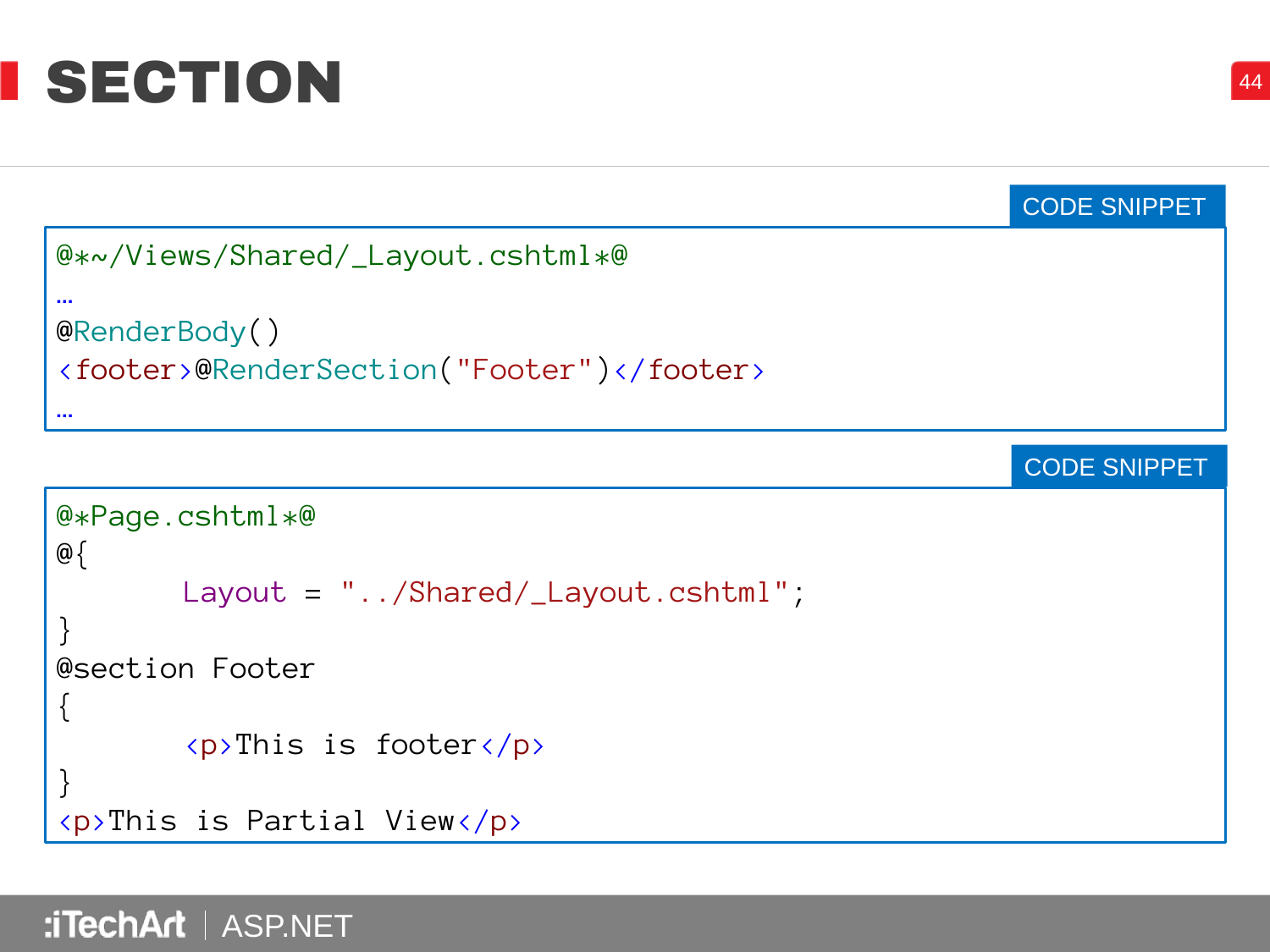

# Section
CODE SNIPPET
@*~/Views/Shared/_Layout.cshtml*@
…
@RenderBody()
<footer>@RenderSection("Footer")</footer>
…
CODE SNIPPET
@*Page.cshtml*@
@{
	Layout = "../Shared/_Layout.cshtml";
}
@section Footer
{
	<p>This is footer</p>
}
<p>This is Partial View</p>